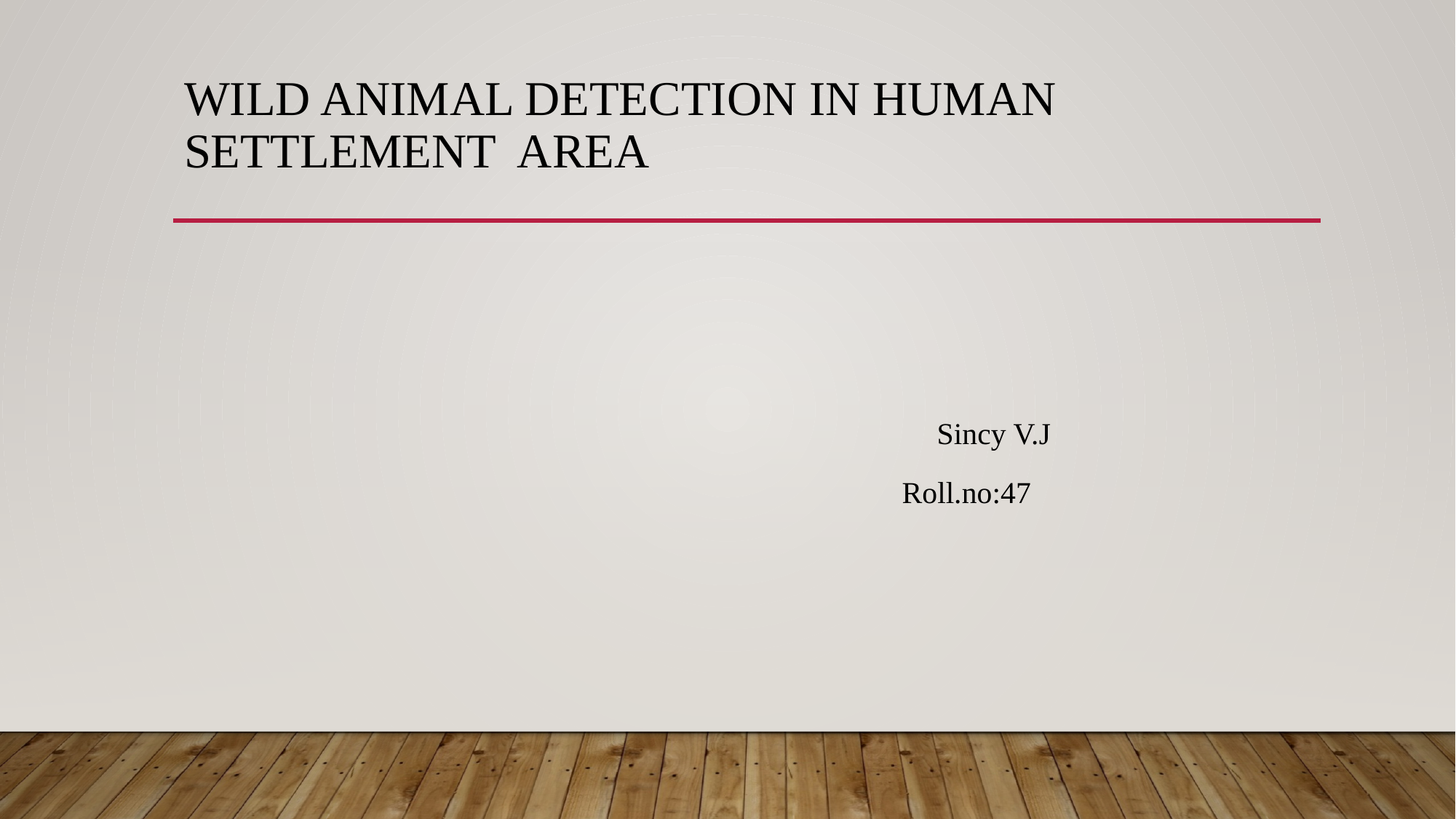

# WILD ANIMAL DETECTION IN HUMAN SETTLEMENT  AREA
                                             Sincy V.J
                                                 Roll.no:47